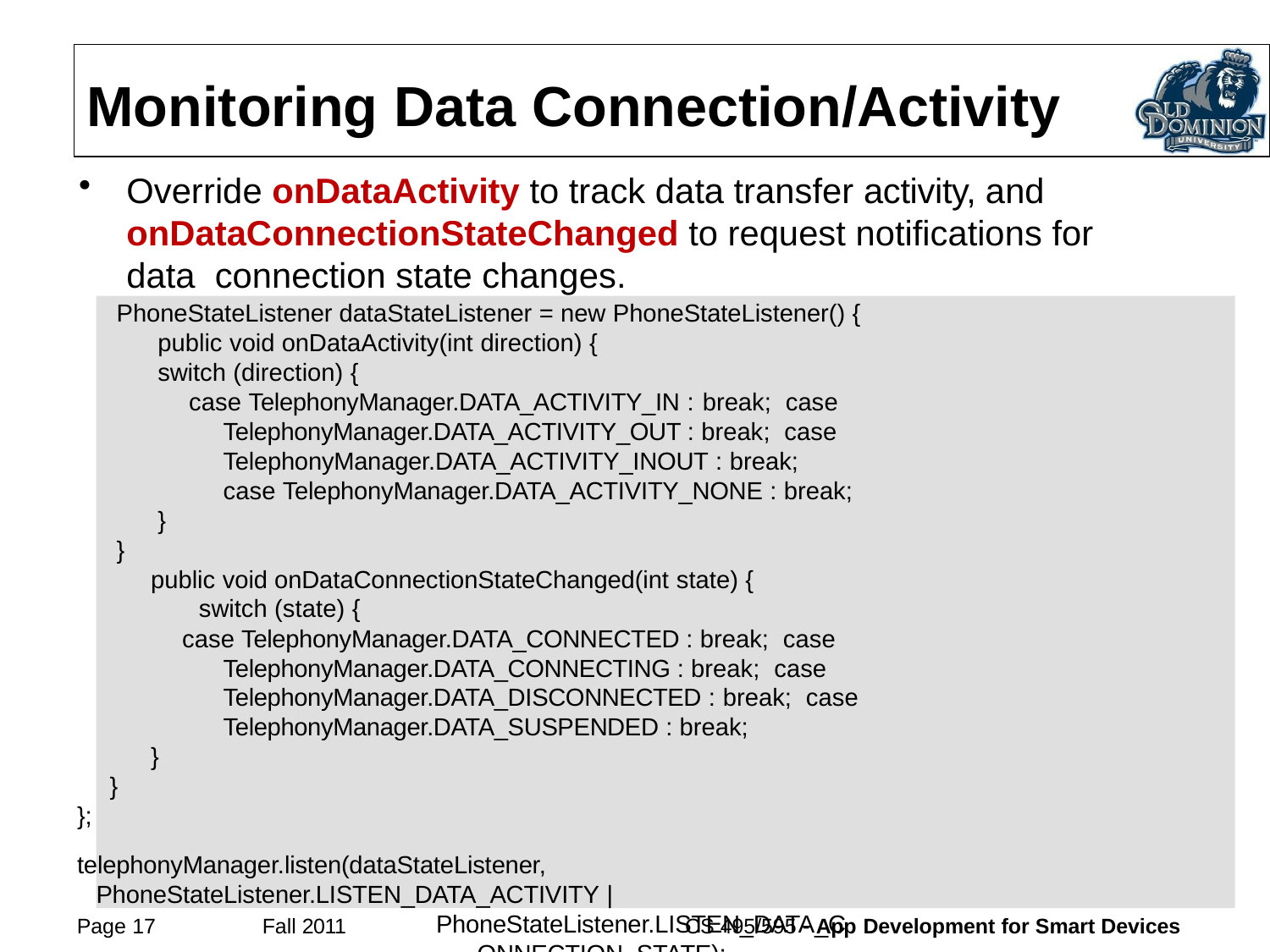

# Monitoring Data Connection/Activity
Override onDataActivity to track data transfer activity, and  onDataConnectionStateChanged to request notifications for data  connection state changes.
PhoneStateListener dataStateListener = new PhoneStateListener() {  public void onDataActivity(int direction) {
switch (direction) {
case TelephonyManager.DATA_ACTIVITY_IN : break;  case TelephonyManager.DATA_ACTIVITY_OUT : break;  case TelephonyManager.DATA_ACTIVITY_INOUT : break;  case TelephonyManager.DATA_ACTIVITY_NONE : break;
}
}
public void onDataConnectionStateChanged(int state) {  switch (state) {
case TelephonyManager.DATA_CONNECTED : break;  case TelephonyManager.DATA_CONNECTING : break;  case TelephonyManager.DATA_DISCONNECTED : break;  case TelephonyManager.DATA_SUSPENDED : break;
}
}
};
telephonyManager.listen(dataStateListener, PhoneStateListener.LISTEN_DATA_ACTIVITY |
PhoneStateListener.LISTEN_DATA_CONNECTION_STATE);

Page 17
Fall 2011
CS 495/595 - App Development for Smart Devices